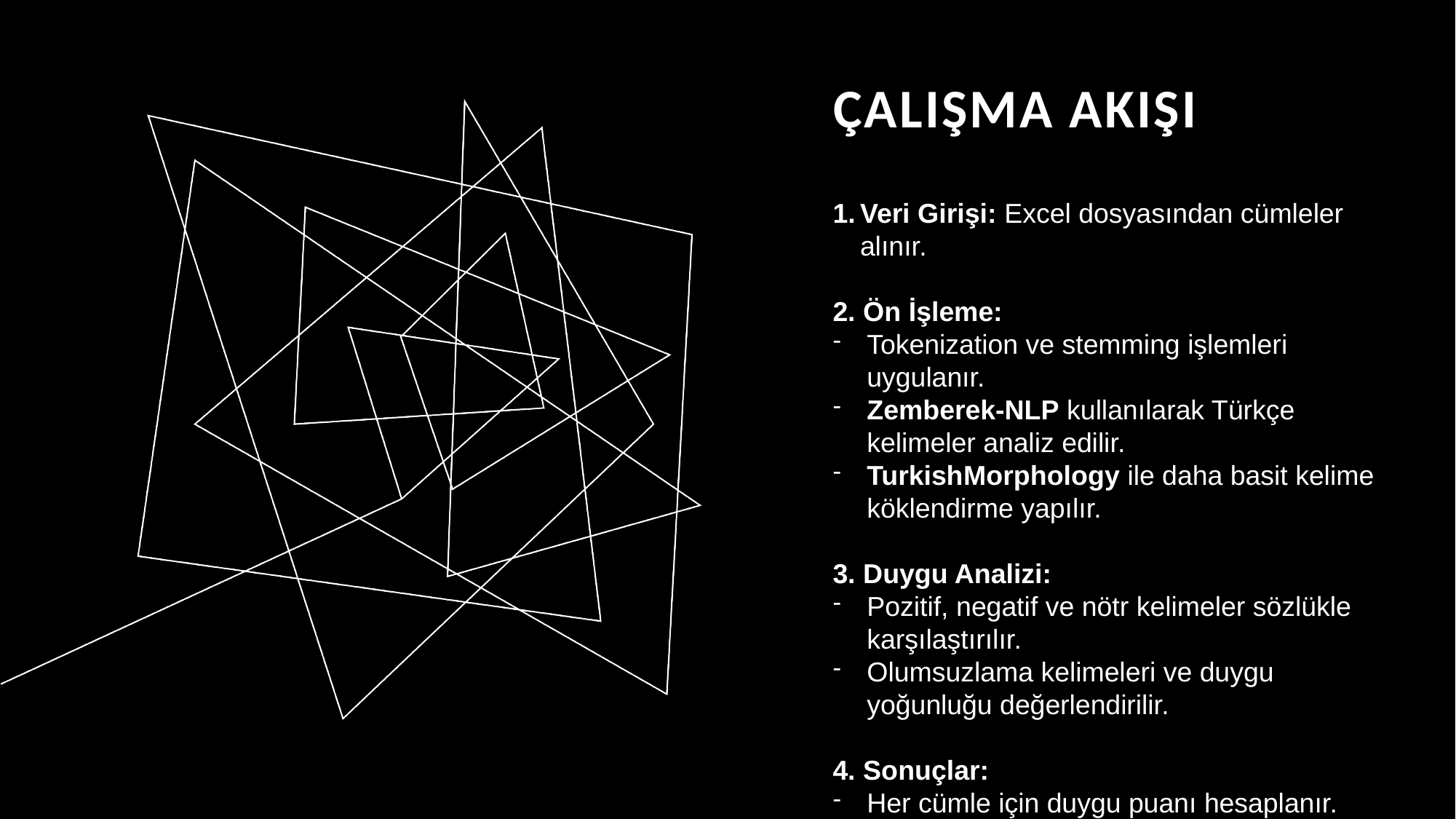

# Çalışma Akışı

Veri Girişi: Excel dosyasından cümleler alınır.

2. Ön İşleme:
Tokenization ve stemming işlemleri uygulanır.
Zemberek-NLP kullanılarak Türkçe kelimeler analiz edilir.
TurkishMorphology ile daha basit kelime köklendirme yapılır.

3. Duygu Analizi:
Pozitif, negatif ve nötr kelimeler sözlükle    karşılaştırılır.
Olumsuzlama kelimeleri ve duygu yoğunluğu değerlendirilir.

4. Sonuçlar:
Her cümle için duygu puanı hesaplanır.
Sınıflandırma Excel dosyasına kaydedilir.